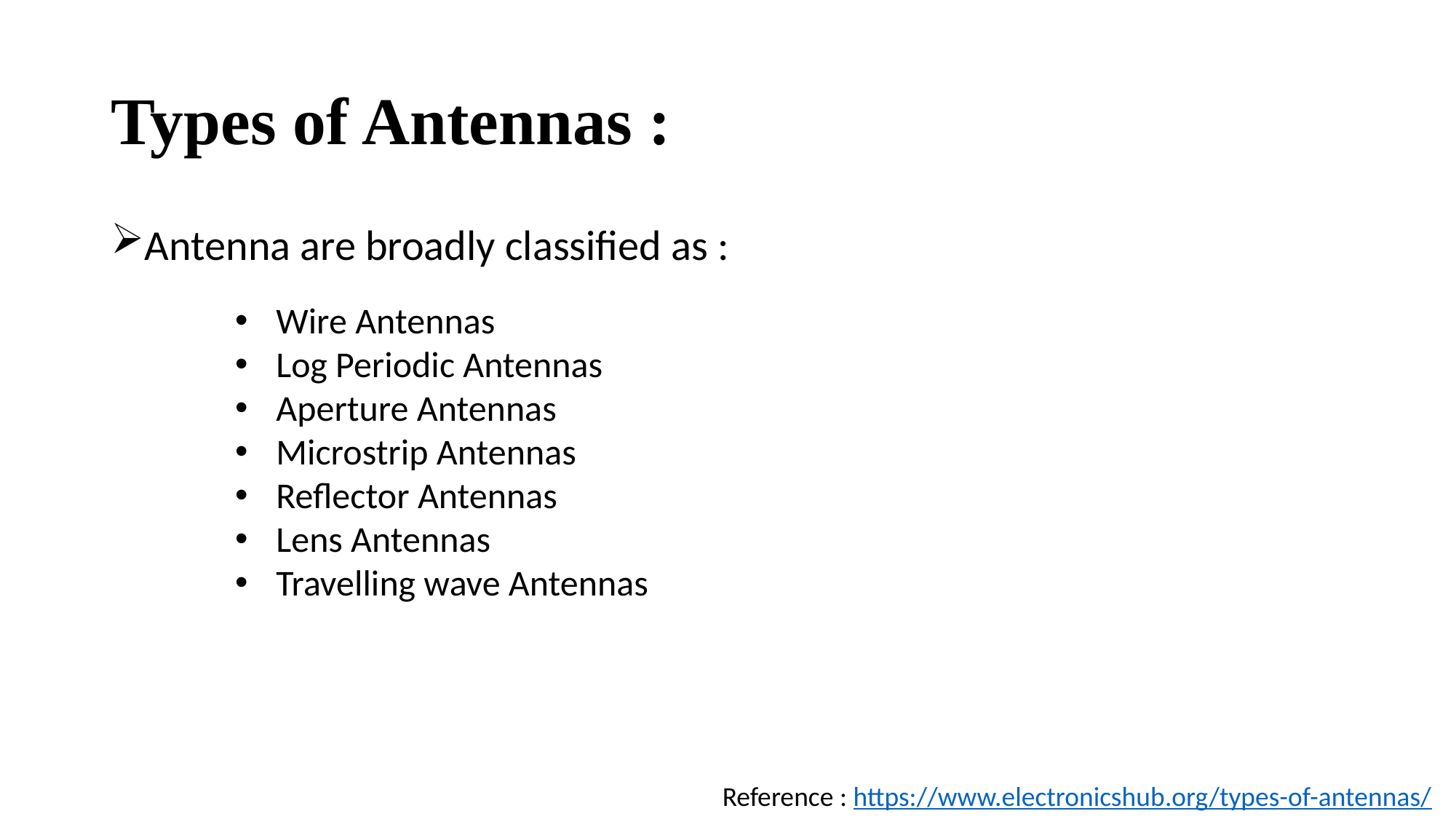

# Types of Antennas :
Antenna are broadly classified as :
Wire Antennas
Log Periodic Antennas
Aperture Antennas
Microstrip Antennas
Reflector Antennas
Lens Antennas
Travelling wave Antennas

Reference : https://www.electronicshub.org/types-of-antennas/